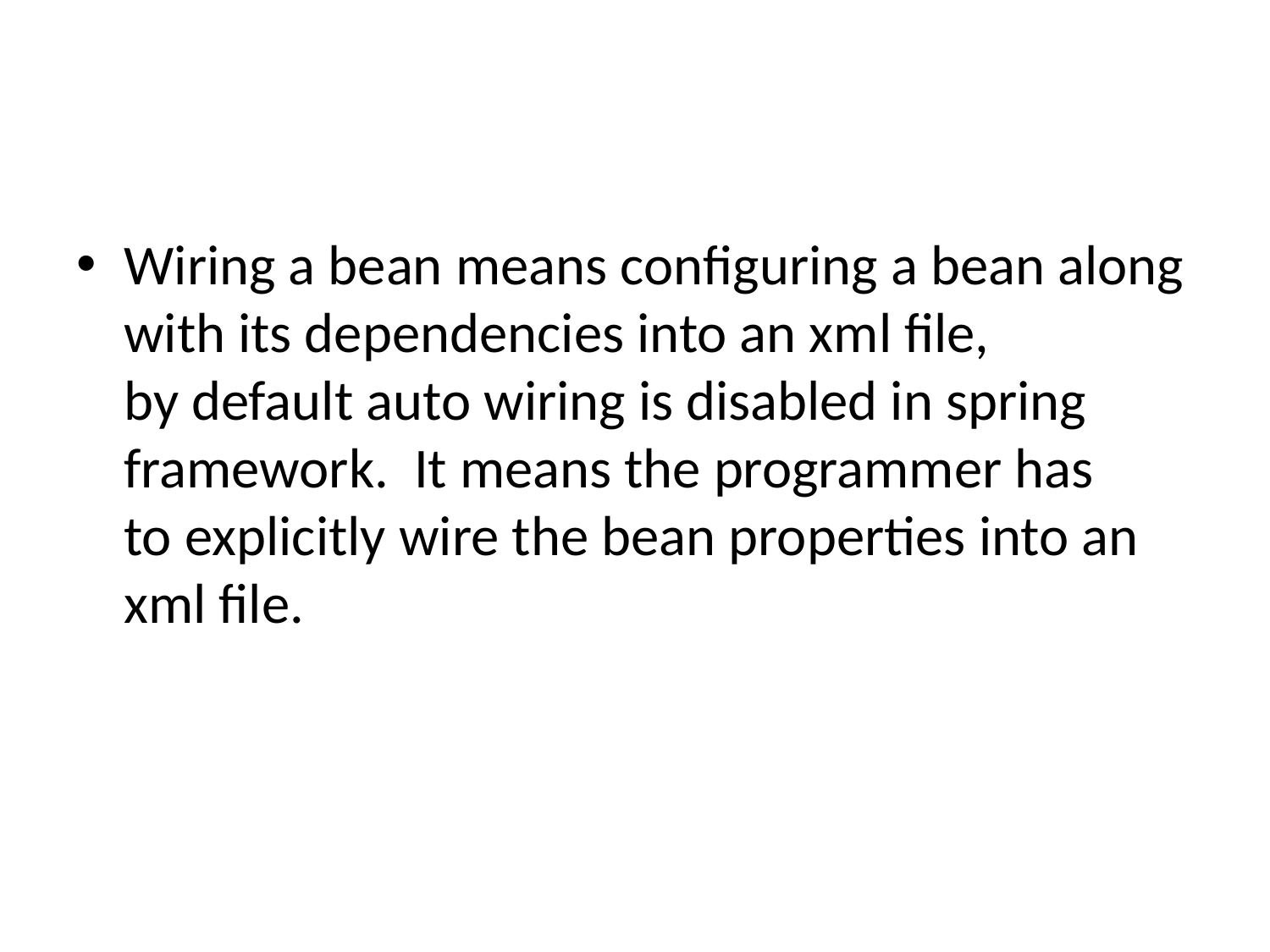

#
Wiring a bean means configuring a bean along with its dependencies into an xml file, by default auto wiring is disabled in spring framework.  It means the programmer has to explicitly wire the bean properties into an xml file.